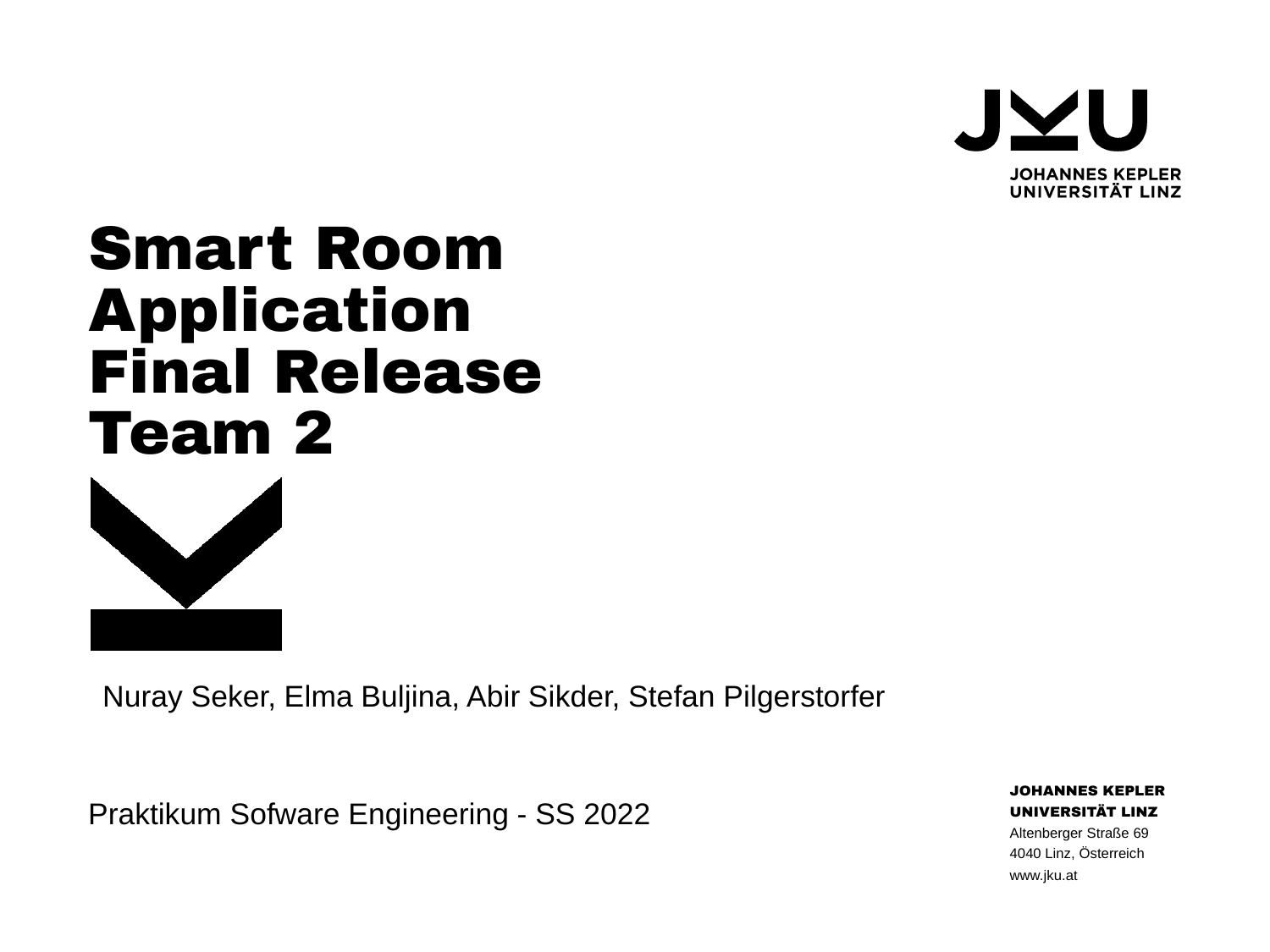

# Smart Room Application
Final Release
Team 2
Nuray Seker, Elma Buljina, Abir Sikder, Stefan Pilgerstorfer
Praktikum Sofware Engineering - SS 2022